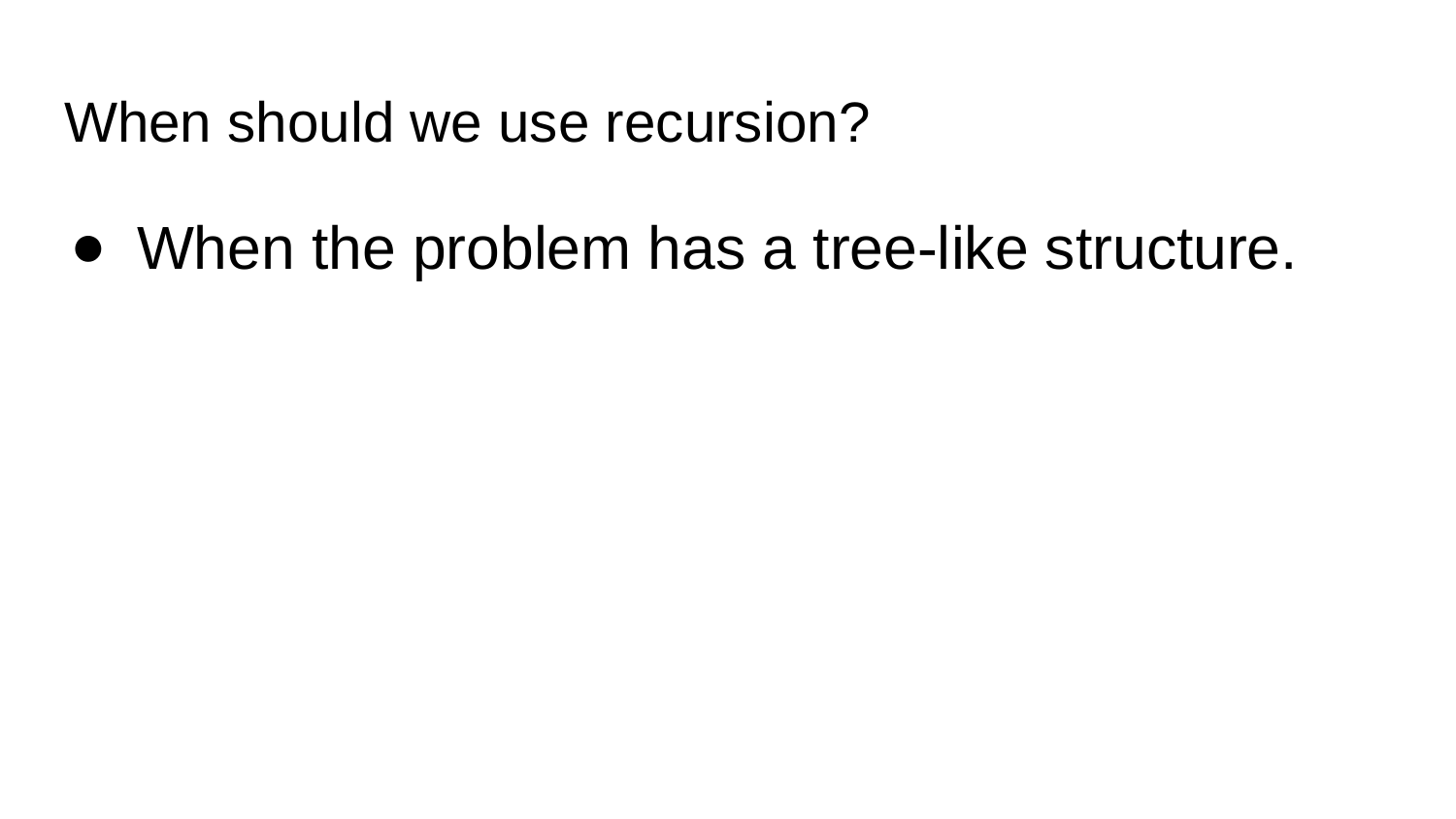

# When should we use recursion?
When the problem has a tree-like structure.